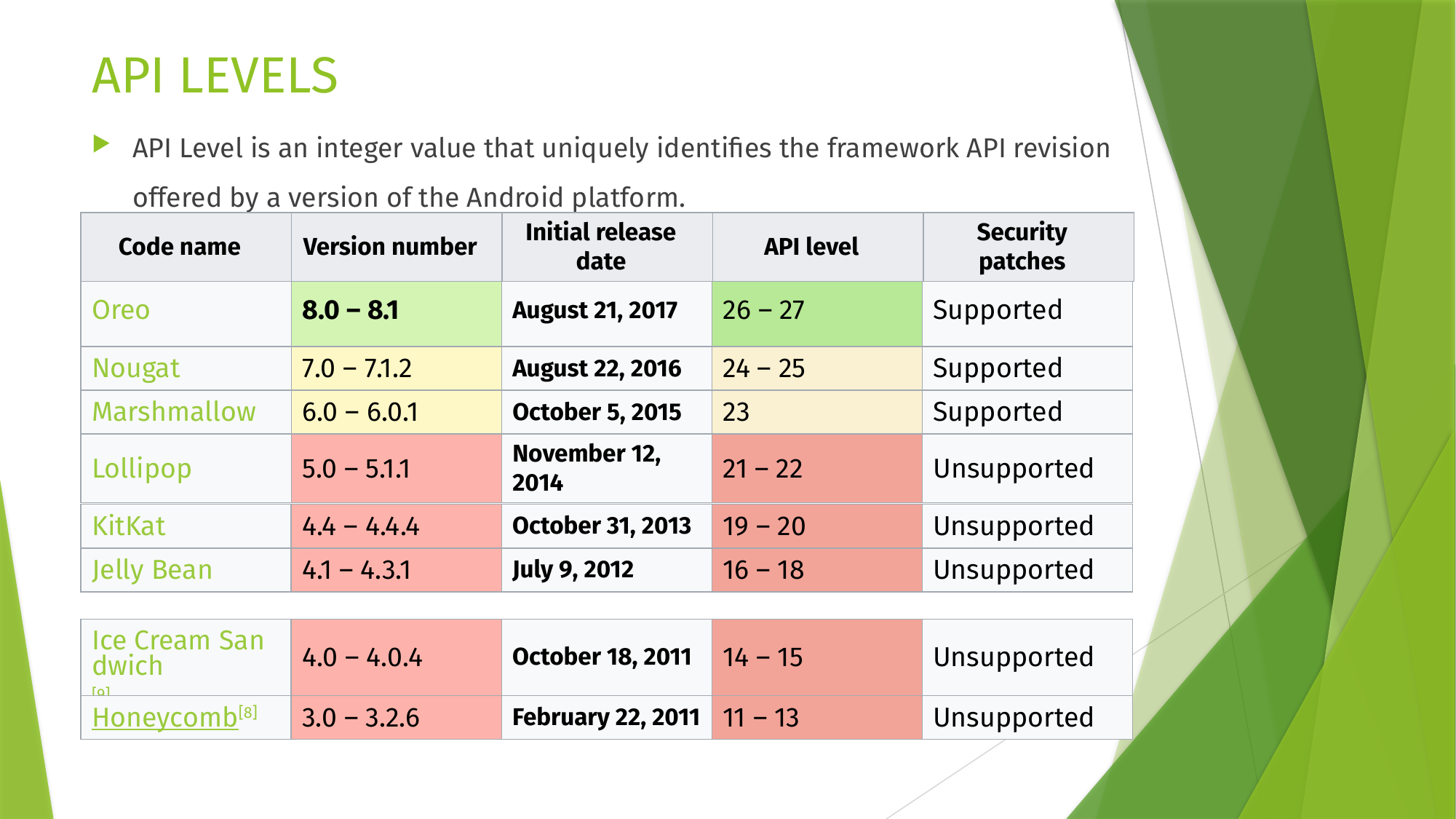

# API LEVELS
API Level is an integer value that uniquely identifies the framework API revision offered by a version of the Android platform.

| Code name | Version number | Initial release date | API level | Security patches |
| --- | --- | --- | --- | --- |
| Oreo | 8.0 – 8.1 | August 21, 2017 | 26 – 27 | Supported |
| --- | --- | --- | --- | --- |
| Nougat | 7.0 – 7.1.2 | August 22, 2016 | 24 – 25 | Supported |
| Marshmallow | 6.0 – 6.0.1 | October 5, 2015 | 23 | Supported |
| Lollipop | 5.0 – 5.1.1 | November 12, 2014 | 21 – 22 | Unsupported |
| KitKat | 4.4 – 4.4.4 | October 31, 2013 | 19 – 20 | Unsupported |
| --- | --- | --- | --- | --- |
| Jelly Bean | 4.1 – 4.3.1 | July 9, 2012 | 16 – 18 | Unsupported |
| Ice Cream Sandwich[9] | 4.0 – 4.0.4 | October 18, 2011 | 14 – 15 | Unsupported |
| --- | --- | --- | --- | --- |
| Honeycomb[8] | 3.0 – 3.2.6 | February 22, 2011 | 11 – 13 | Unsupported |